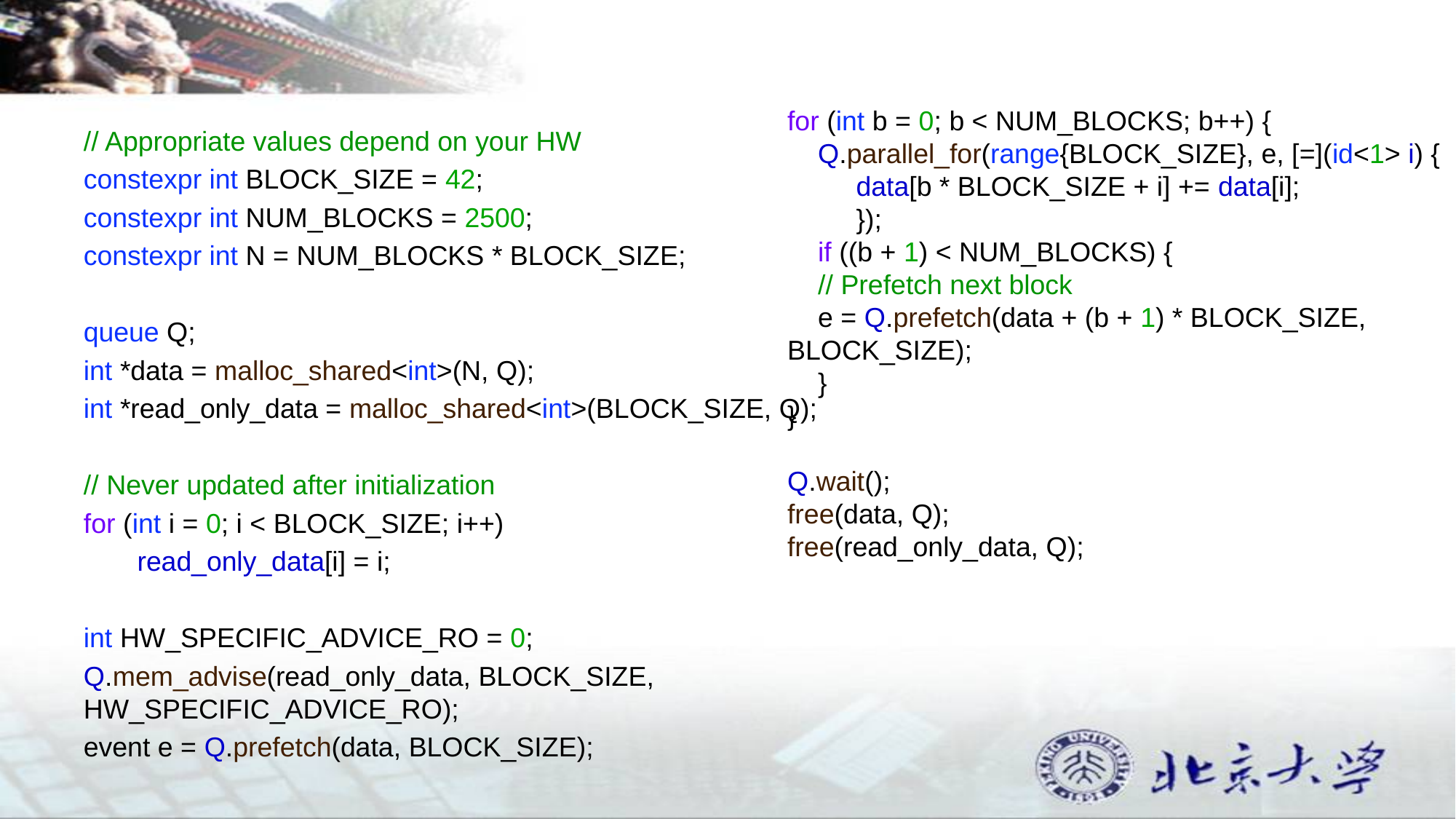

for (int b = 0; b < NUM_BLOCKS; b++) {
    Q.parallel_for(range{BLOCK_SIZE}, e, [=](id<1> i) {
         data[b * BLOCK_SIZE + i] += data[i];
         });
    if ((b + 1) < NUM_BLOCKS) {
    // Prefetch next block
    e = Q.prefetch(data + (b + 1) * BLOCK_SIZE,   BLOCK_SIZE);
    }
}

Q.wait();
free(data, Q);
free(read_only_data, Q);
// Appropriate values depend on your HW
constexpr int BLOCK_SIZE = 42;
constexpr int NUM_BLOCKS = 2500;
constexpr int N = NUM_BLOCKS * BLOCK_SIZE;

queue Q;
int *data = malloc_shared<int>(N, Q);
int *read_only_data = malloc_shared<int>(BLOCK_SIZE, Q);

// Never updated after initialization
for (int i = 0; i < BLOCK_SIZE; i++)
       read_only_data[i] = i;

int HW_SPECIFIC_ADVICE_RO = 0;
Q.mem_advise(read_only_data, BLOCK_SIZE, HW_SPECIFIC_ADVICE_RO);
event e = Q.prefetch(data, BLOCK_SIZE);